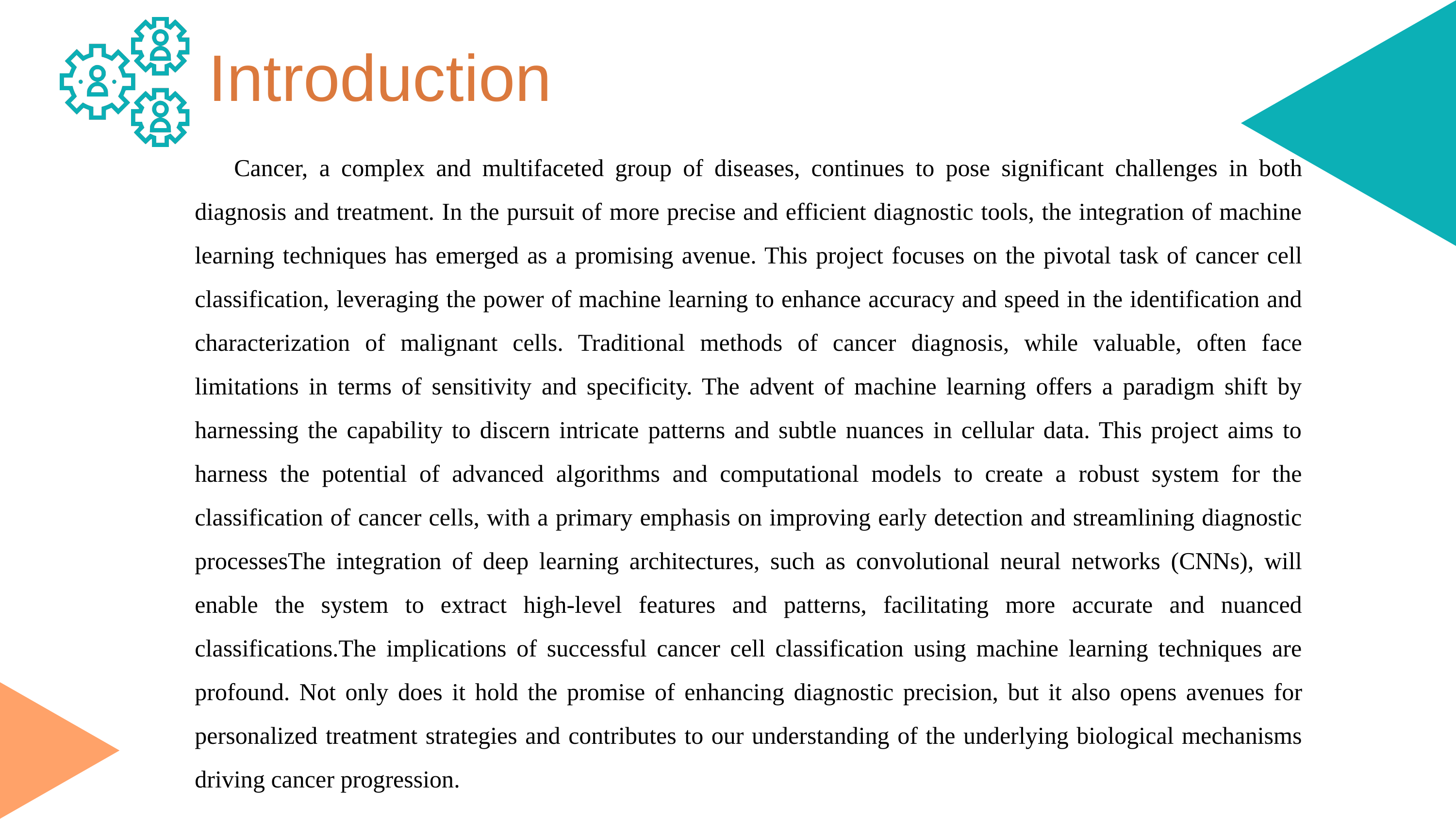

Introduction
Cancer, a complex and multifaceted group of diseases, continues to pose significant challenges in both diagnosis and treatment. In the pursuit of more precise and efficient diagnostic tools, the integration of machine learning techniques has emerged as a promising avenue. This project focuses on the pivotal task of cancer cell classification, leveraging the power of machine learning to enhance accuracy and speed in the identification and characterization of malignant cells. Traditional methods of cancer diagnosis, while valuable, often face limitations in terms of sensitivity and specificity. The advent of machine learning offers a paradigm shift by harnessing the capability to discern intricate patterns and subtle nuances in cellular data. This project aims to harness the potential of advanced algorithms and computational models to create a robust system for the classification of cancer cells, with a primary emphasis on improving early detection and streamlining diagnostic processesThe integration of deep learning architectures, such as convolutional neural networks (CNNs), will enable the system to extract high-level features and patterns, facilitating more accurate and nuanced classifications.The implications of successful cancer cell classification using machine learning techniques are profound. Not only does it hold the promise of enhancing diagnostic precision, but it also opens avenues for personalized treatment strategies and contributes to our understanding of the underlying biological mechanisms driving cancer progression.